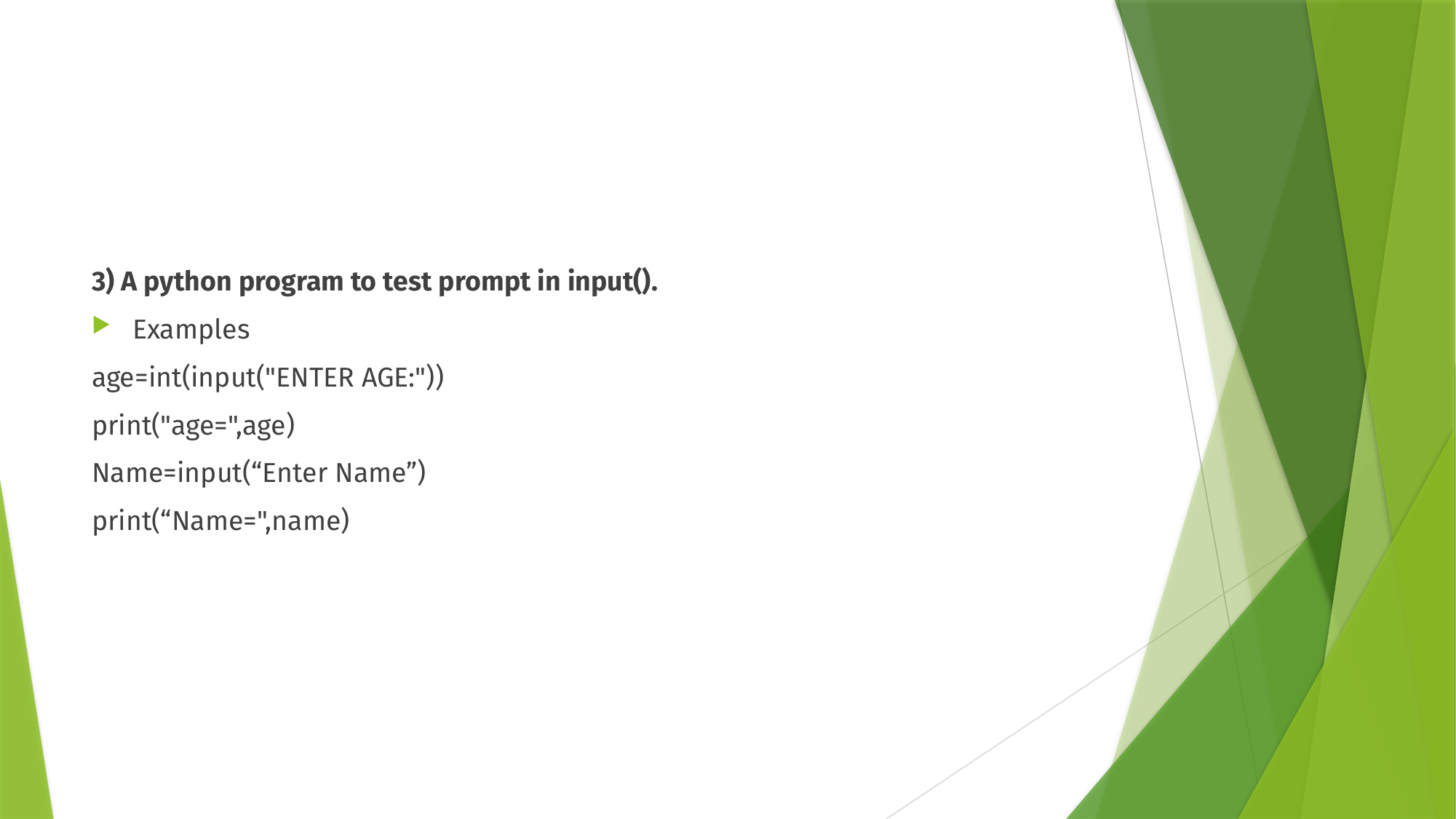

#
3) A python program to test prompt in input().
Examples
age=int(input("ENTER AGE:"))
print("age=",age)
Name=input(“Enter Name”)
print(“Name=",name)